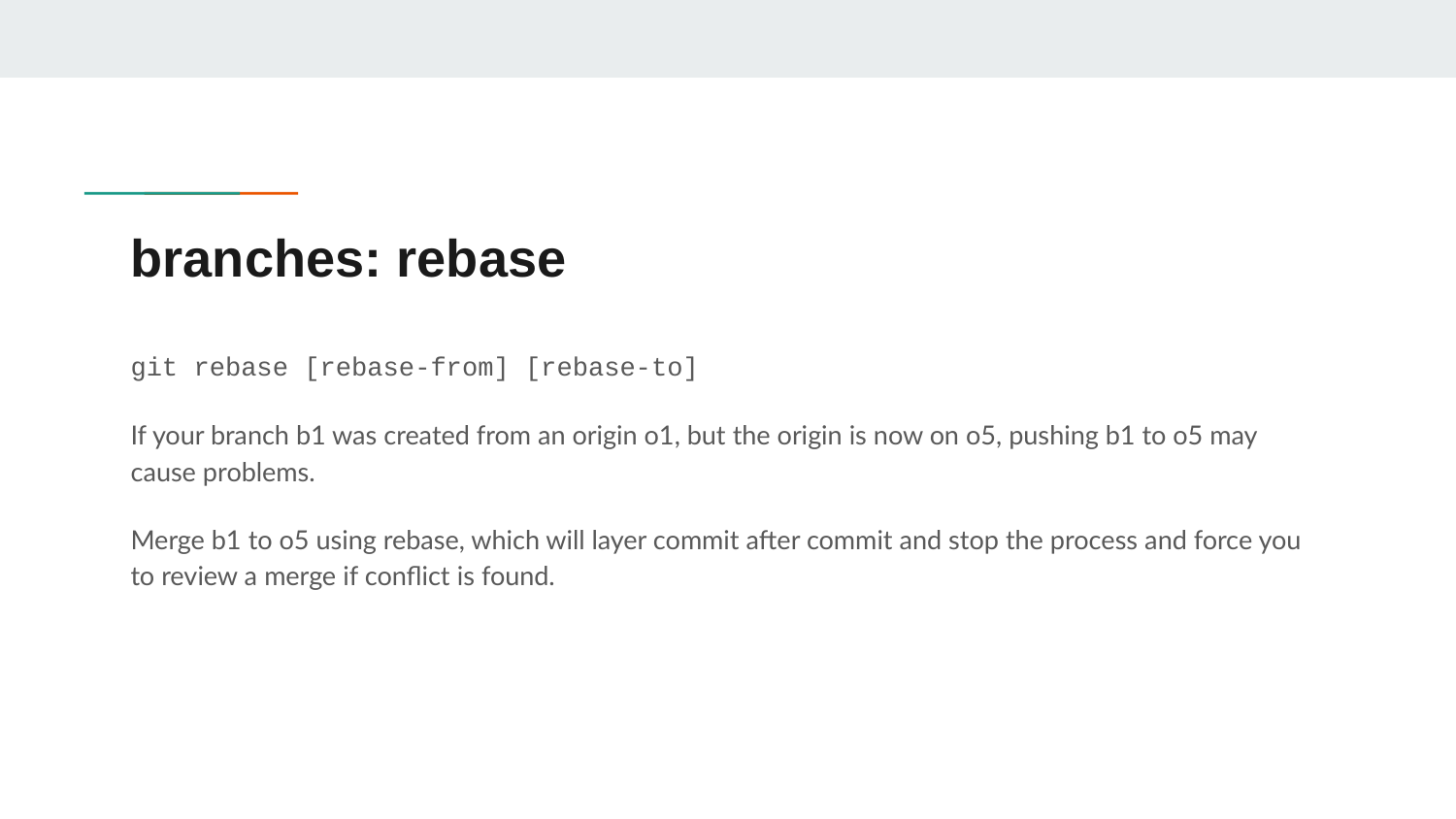

# branches: rebase
git rebase [rebase-from] [rebase-to]
If your branch b1 was created from an origin o1, but the origin is now on o5, pushing b1 to o5 may cause problems.
Merge b1 to o5 using rebase, which will layer commit after commit and stop the process and force you to review a merge if conflict is found.